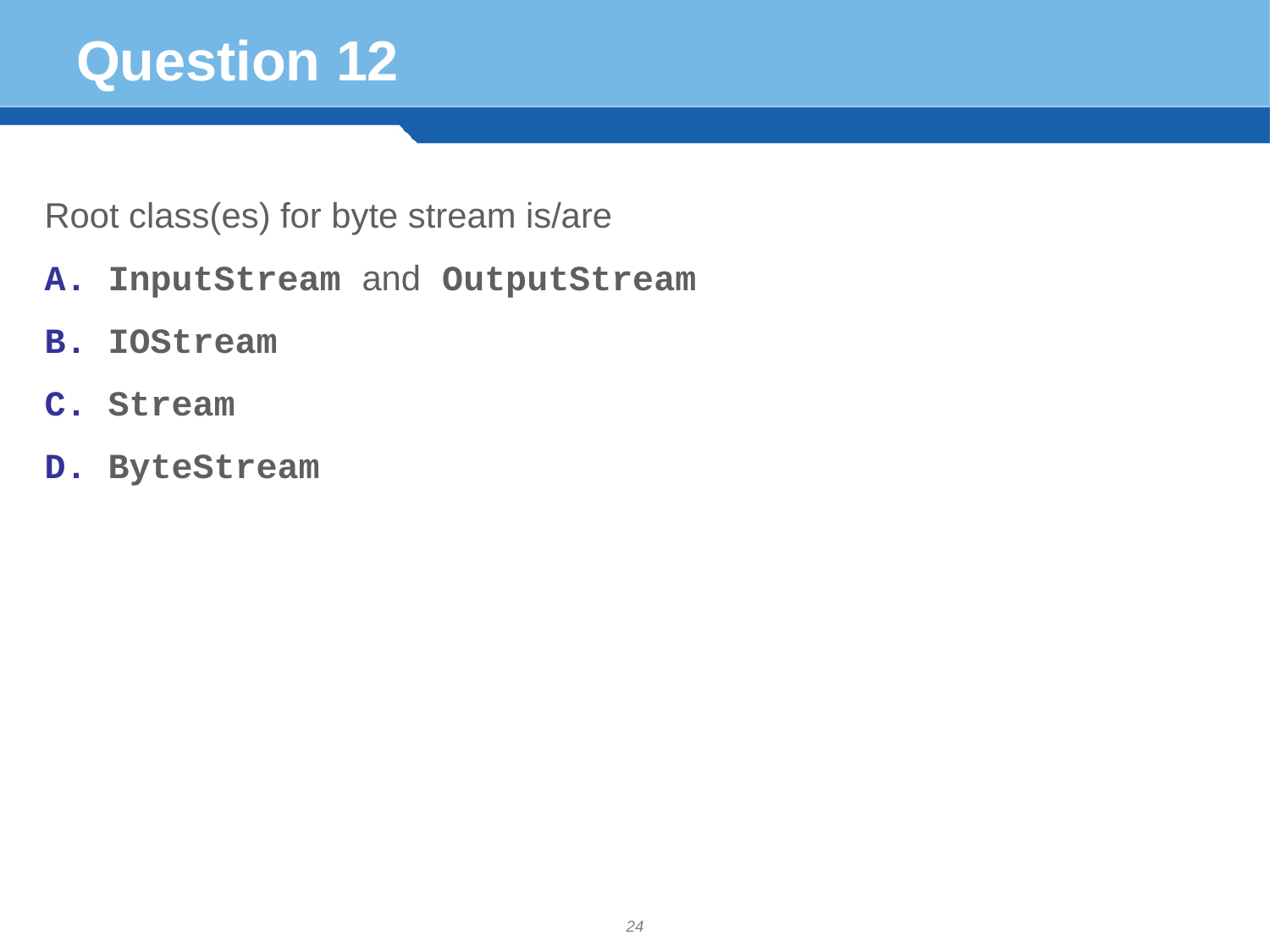

# Question 12
Root class(es) for byte stream is/are
InputStream and OutputStream
IOStream
Stream
ByteStream
24